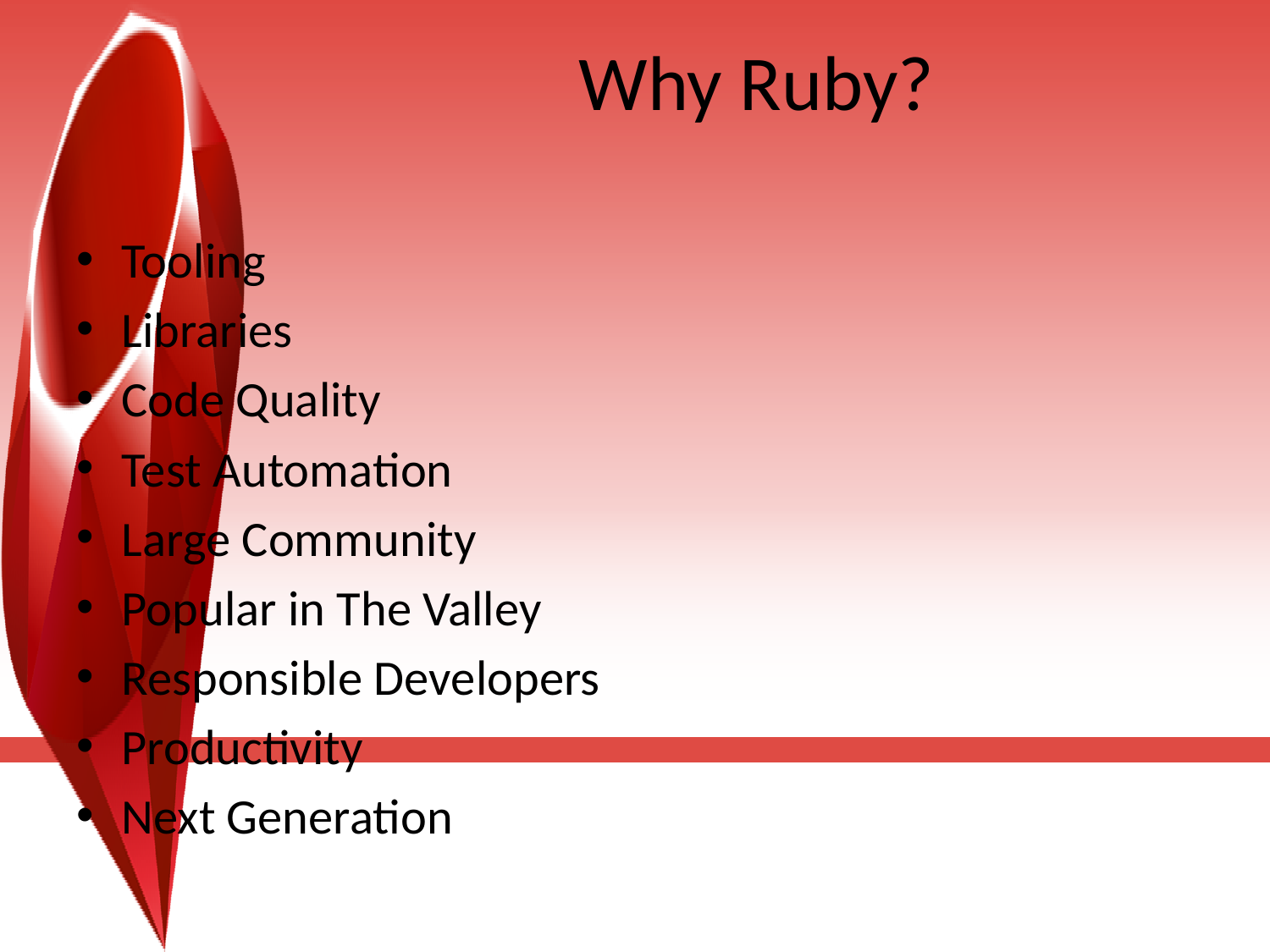

# Why Ruby?
Tooling
Libraries
Code Quality
Test Automation
Large Community
Popular in The Valley
Responsible Developers
Productivity
Next Generation